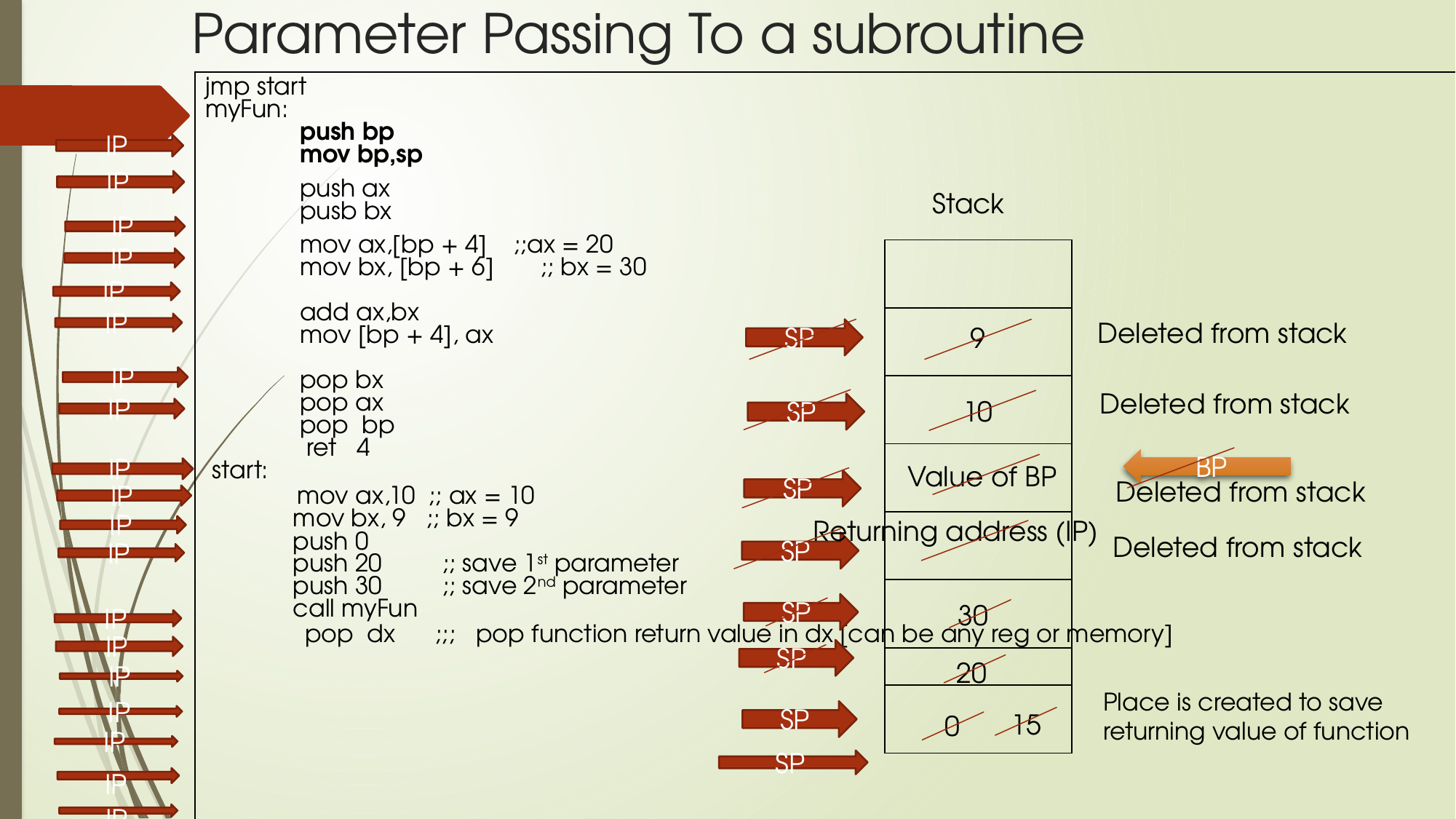

# Parameter Passing To a subroutine
| jmp start myFun: push bp mov bp,sp push ax pusb bx mov ax,[bp + 4] ;;ax = 20 mov bx, [bp + 6] ;; bx = 30 add ax,bx mov [bp + 4], ax pop bx pop ax pop bp ret 4 start: mov ax,10 ;; ax = 10 mov bx, 9 ;; bx = 9 push 0 push 20 ;; save 1st parameter push 30 ;; save 2nd parameter call myFun pop dx ;;; pop function return value in dx [can be any reg or memory] |
| --- |
IP
IP
Stack
IP
|  |
| --- |
|  |
|  |
|  |
|  |
|  |
|  |
|  |
IP
IP
Deleted from stack
IP
9

SP
IP
Deleted from stack
10

SP
IP
BP
Value of BP

IP
Deleted from stack
SP
IP
Returning address (IP)

IP
Deleted from stack
SP
IP
30
SP
IP
IP
SP
20
IP
Place is created to save returning value of function
SP
15
0
IP
IP
SP
IP
IP